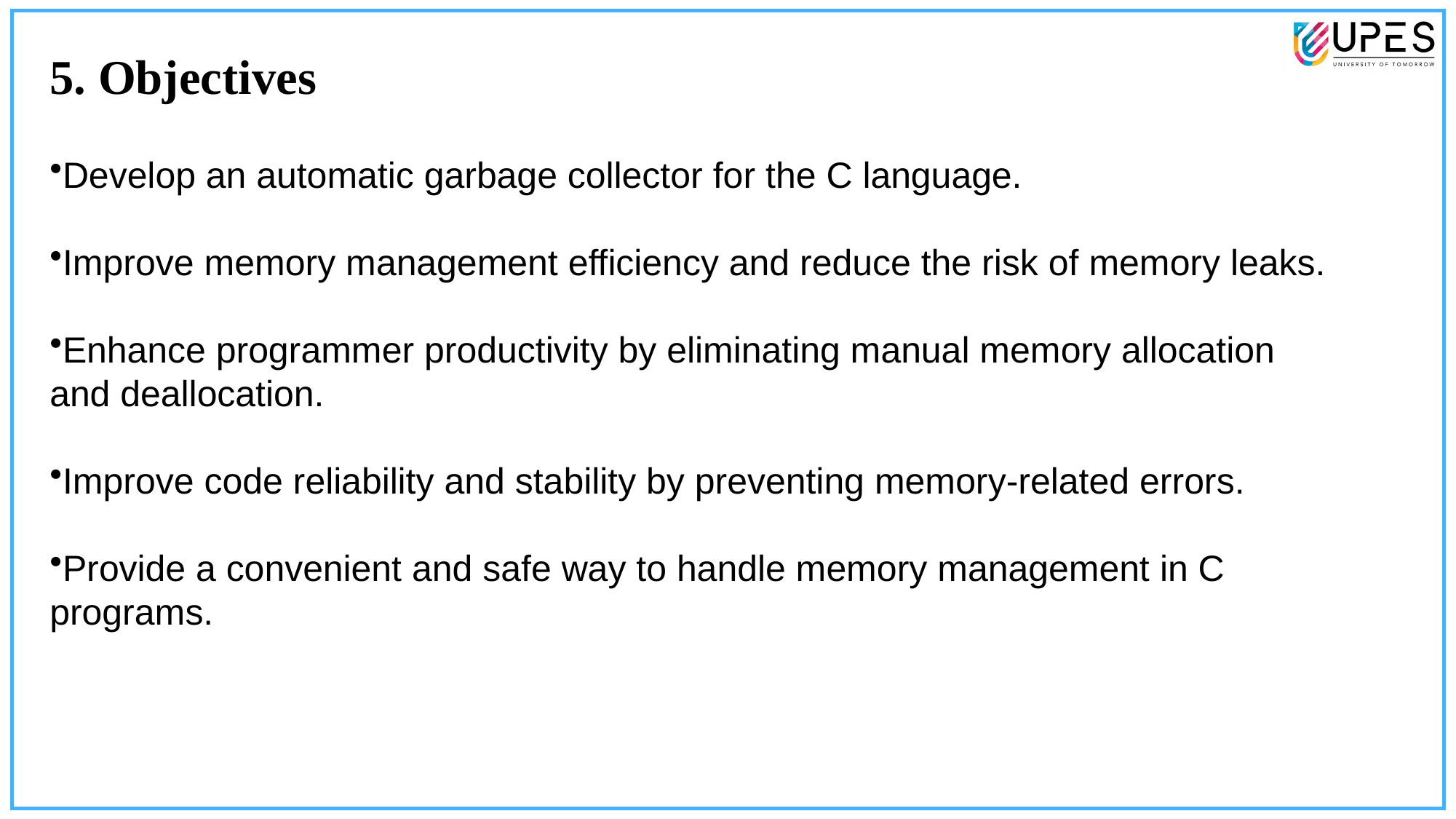

5. Objectives

Develop an automatic garbage collector for the C language.

Improve memory management efficiency and reduce the risk of memory leaks.

Enhance programmer productivity by eliminating manual memory allocation and deallocation.

Improve code reliability and stability by preventing memory-related errors.

Provide a convenient and safe way to handle memory management in C programs.